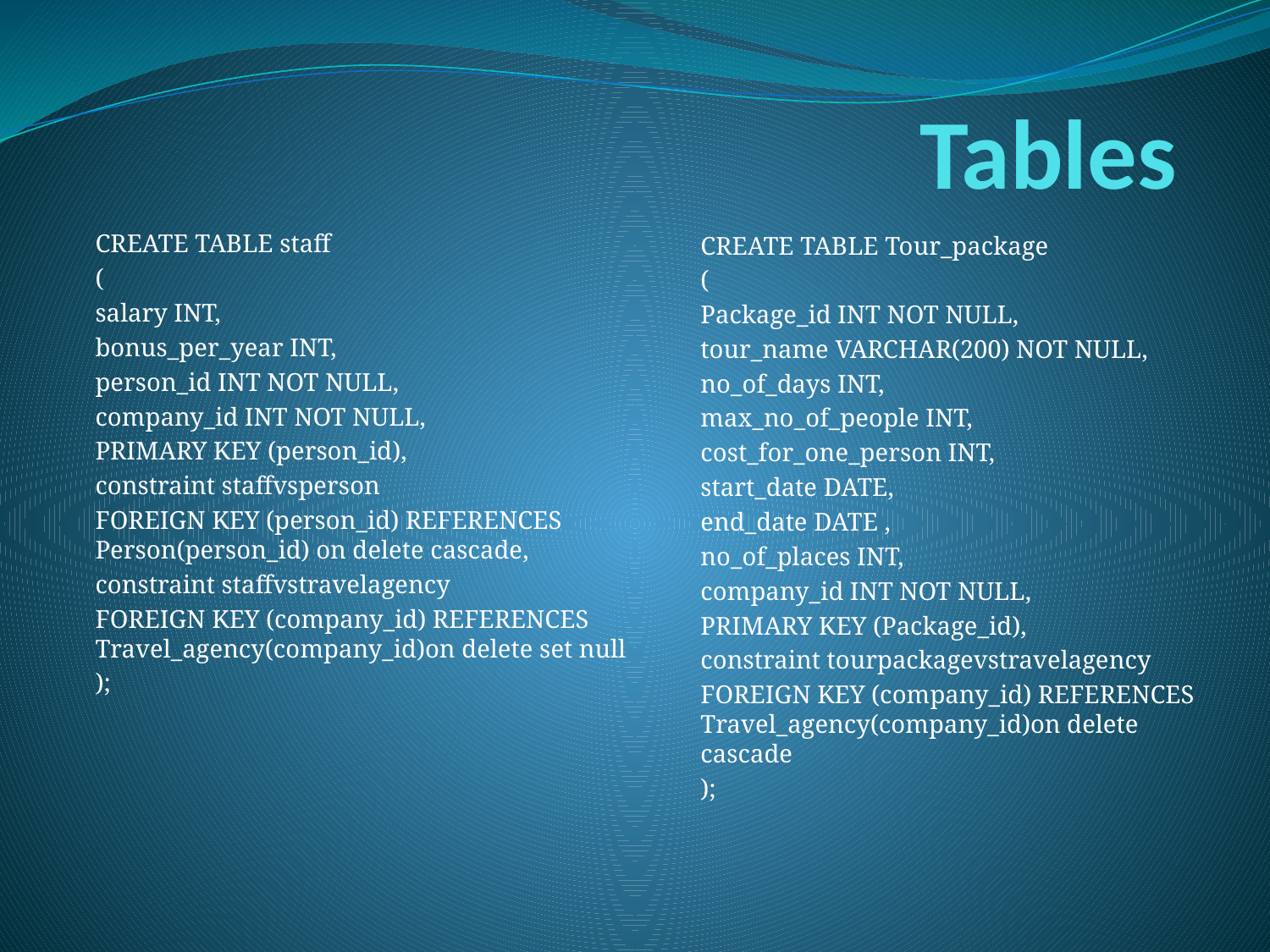

# Tables
CREATE TABLE staff
(
salary INT,
bonus_per_year INT,
person_id INT NOT NULL,
company_id INT NOT NULL,
PRIMARY KEY (person_id),
constraint staffvsperson
FOREIGN KEY (person_id) REFERENCES Person(person_id) on delete cascade,
constraint staffvstravelagency
FOREIGN KEY (company_id) REFERENCES Travel_agency(company_id)on delete set null
);
CREATE TABLE Tour_package
(
Package_id INT NOT NULL,
tour_name VARCHAR(200) NOT NULL,
no_of_days INT,
max_no_of_people INT,
cost_for_one_person INT,
start_date DATE,
end_date DATE ,
no_of_places INT,
company_id INT NOT NULL,
PRIMARY KEY (Package_id),
constraint tourpackagevstravelagency
FOREIGN KEY (company_id) REFERENCES Travel_agency(company_id)on delete cascade
);